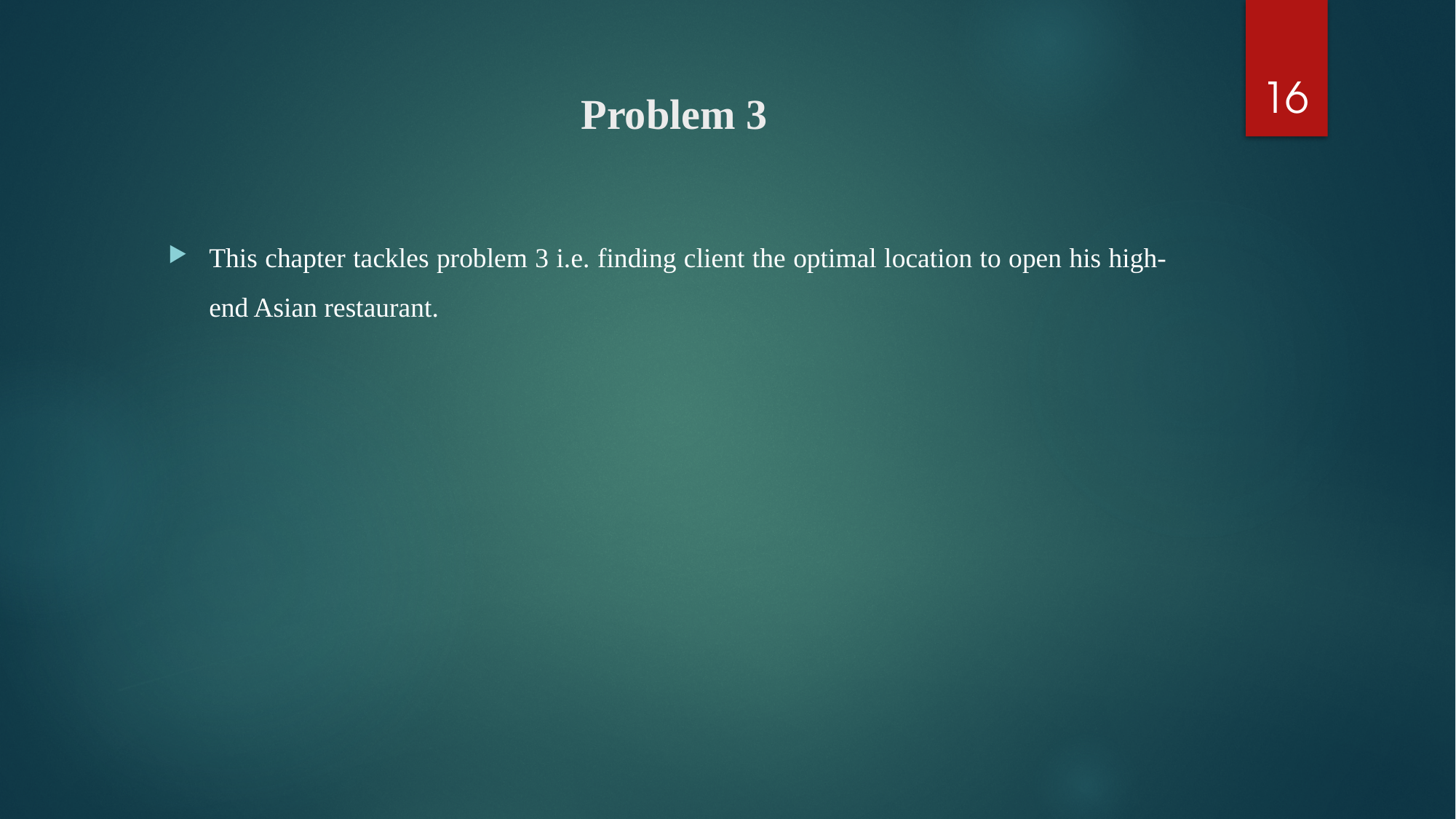

16
# Problem 3
This chapter tackles problem 3 i.e. finding client the optimal location to open his high-end Asian restaurant.